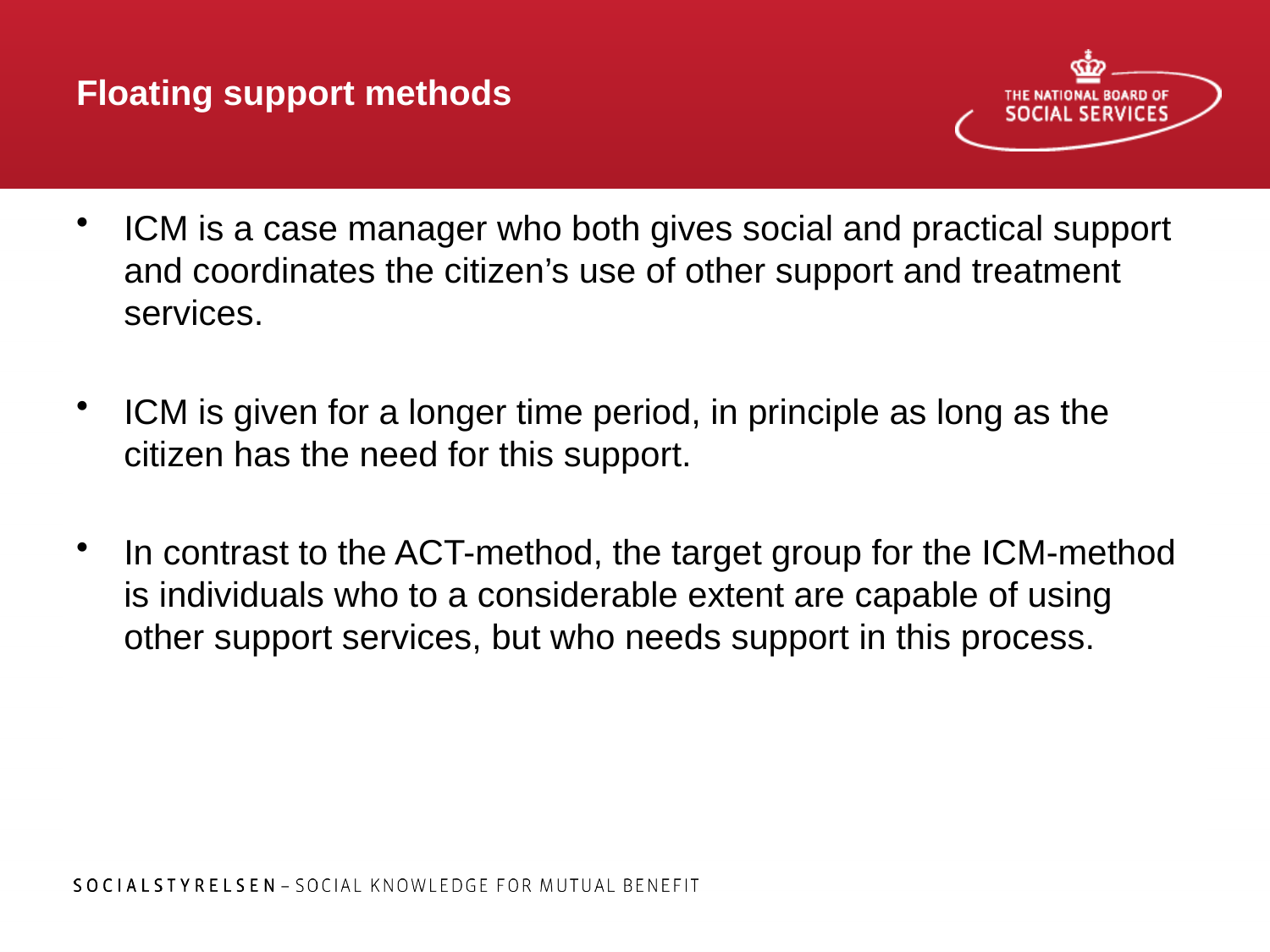

# Floating support methods
ICM is a case manager who both gives social and practical support and coordinates the citizen’s use of other support and treatment services.

ICM is given for a longer time period, in principle as long as the citizen has the need for this support.

In contrast to the ACT-method, the target group for the ICM-method is individuals who to a considerable extent are capable of using other support services, but who needs support in this process.